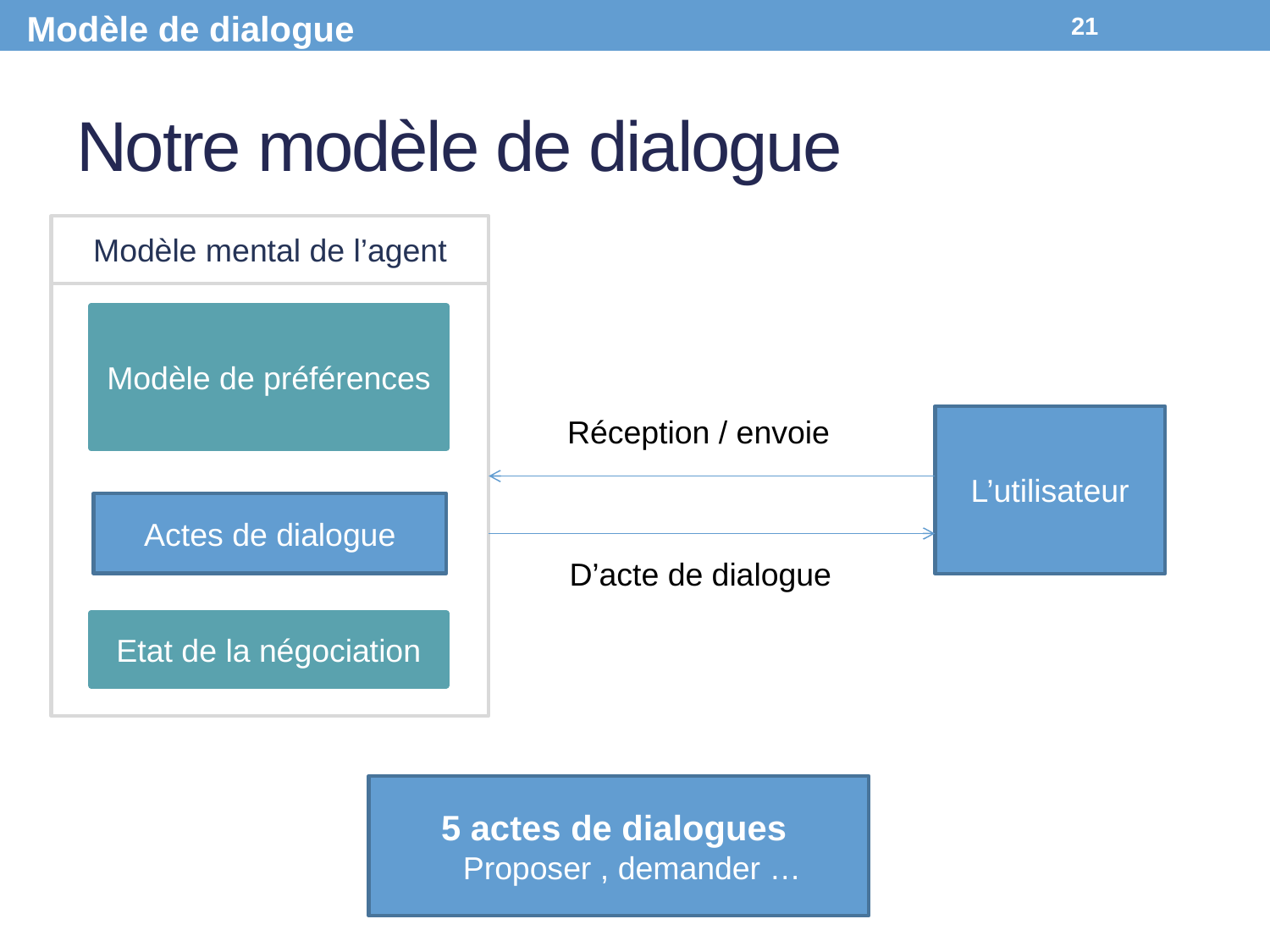

Modèle de dialogue
21
# Notre modèle de dialogue
Modèle mental de l’agent

Modèle de préférences
Réception / envoie
L’utilisateur
Actes de dialogue
D’acte de dialogue
Etat de la négociation
5 actes de dialogues
   Proposer , demander …